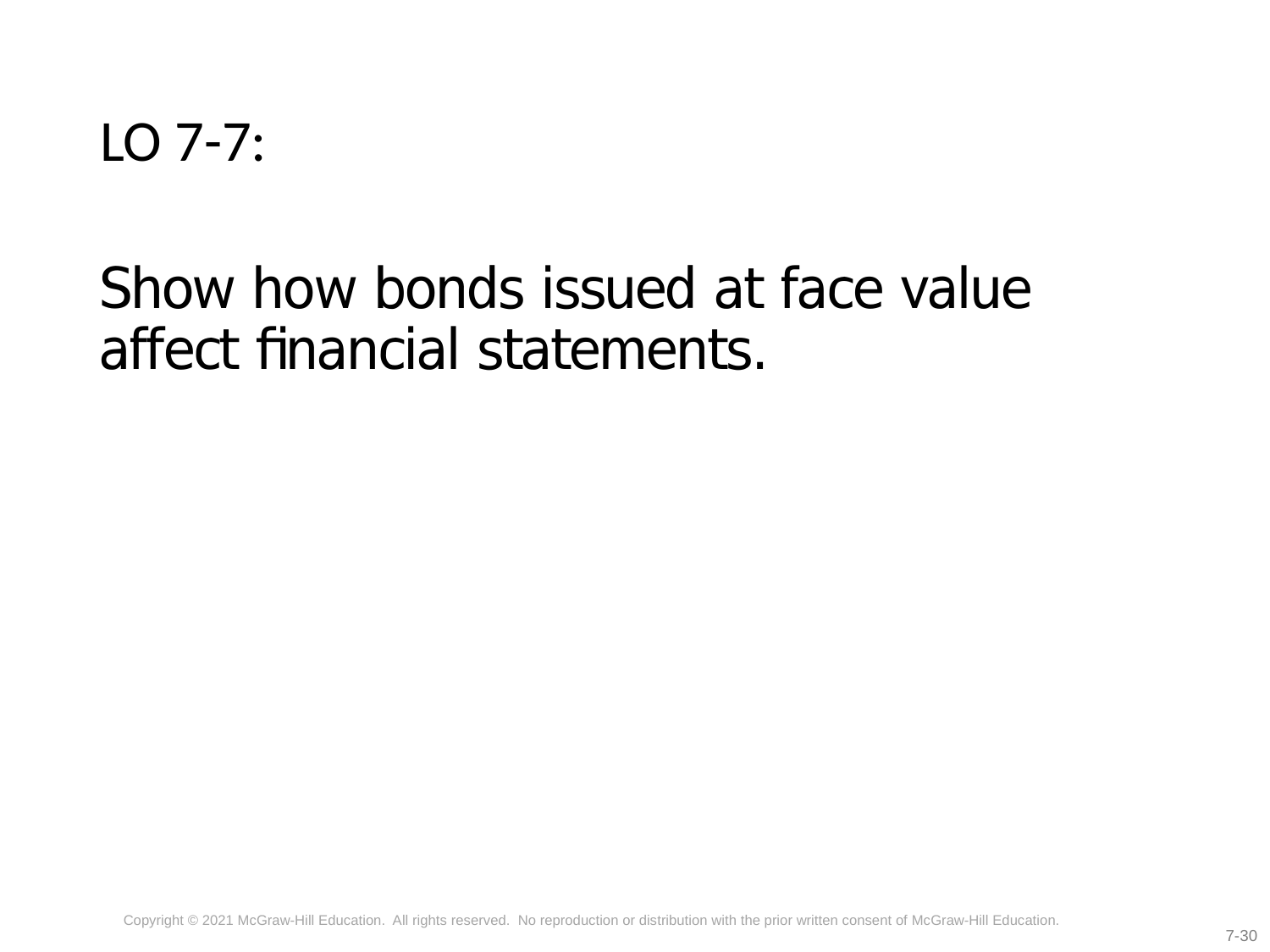

# LO 7-7:

Show how bonds issued at face value affect financial statements.